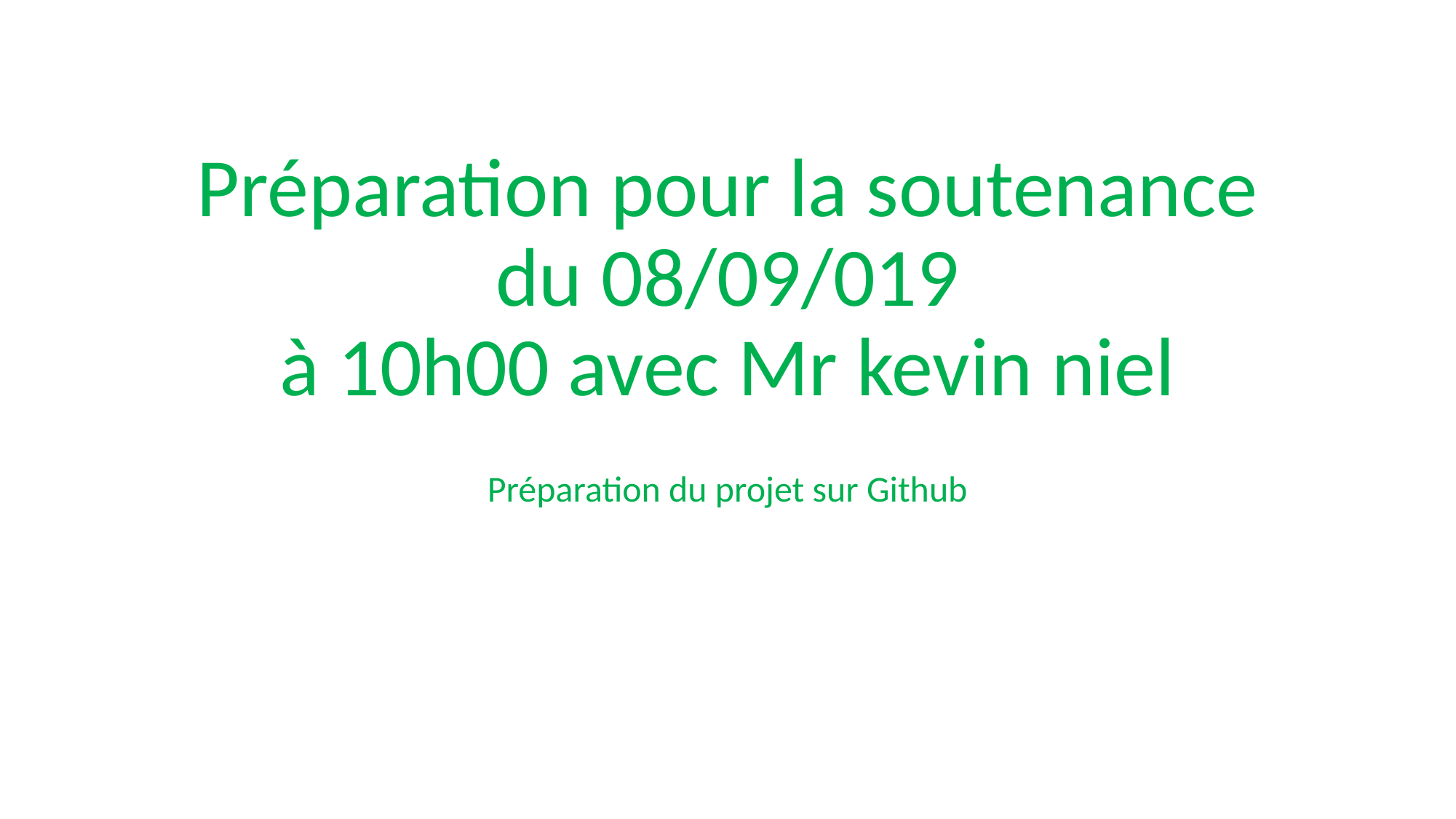

# Préparation pour la soutenance du 08/09/019 à 10h00 avec Mr kevin niel
Préparation du projet sur Github